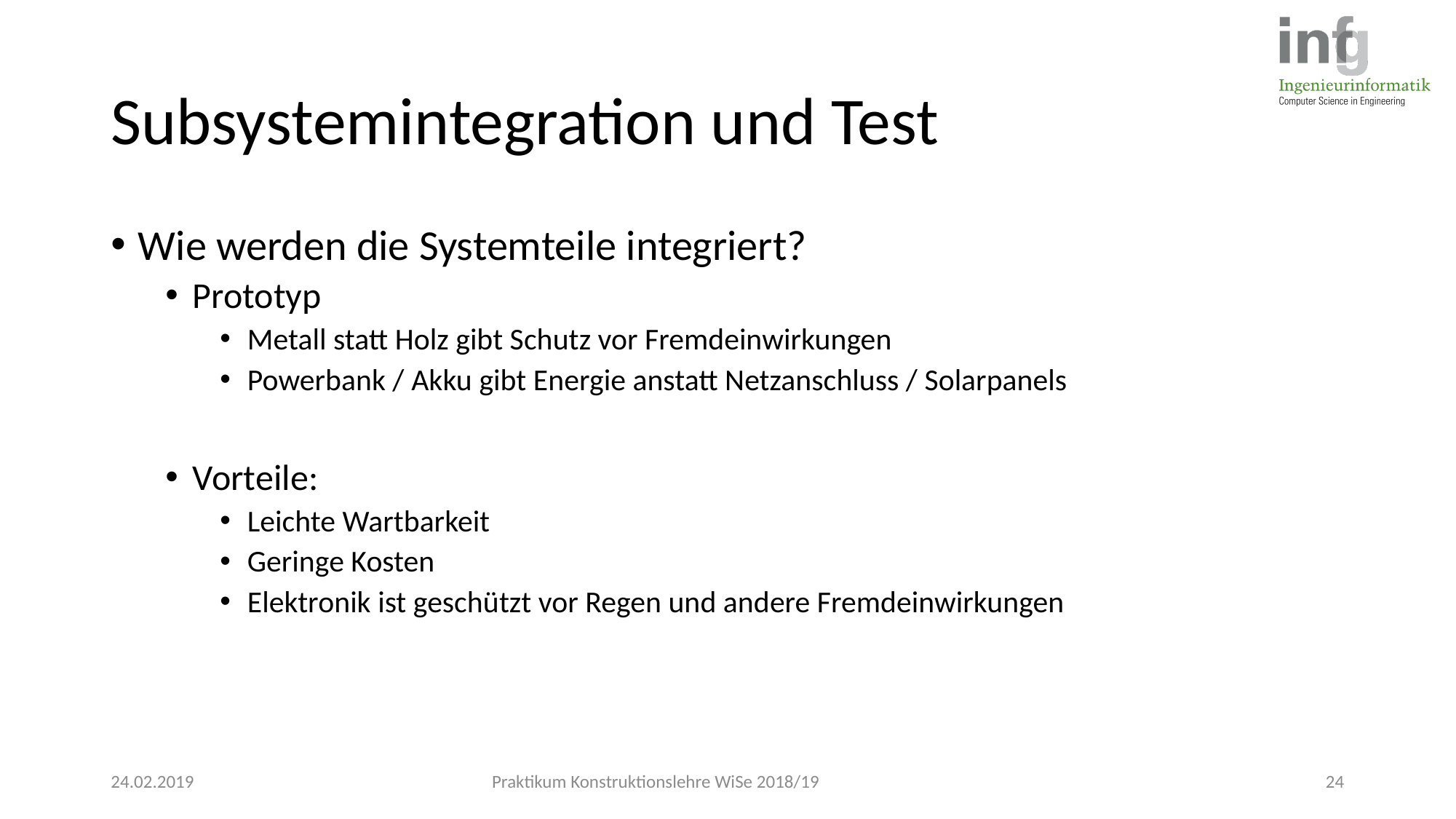

# Subsystemintegration und Test
Wie werden die Systemteile integriert?
Prototyp
Metall statt Holz gibt Schutz vor Fremdeinwirkungen
Powerbank / Akku gibt Energie anstatt Netzanschluss / Solarpanels

Vorteile:
Leichte Wartbarkeit
Geringe Kosten
Elektronik ist geschützt vor Regen und andere Fremdeinwirkungen

24.02.2019
Praktikum Konstruktionslehre WiSe 2018/19
24